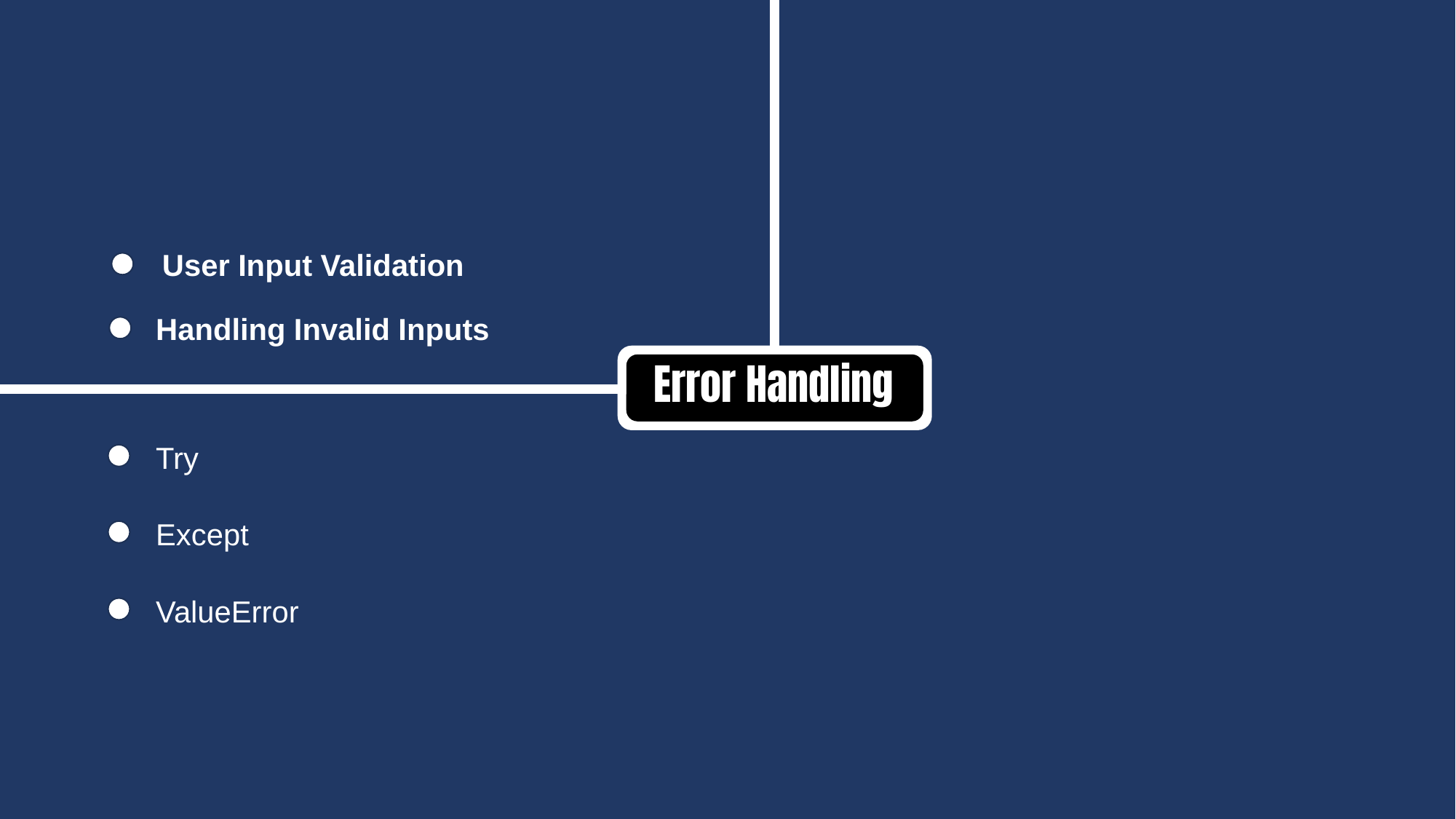

User Input Validation

Handling Invalid Inputs

Error Handling
Try

Except

ValueError